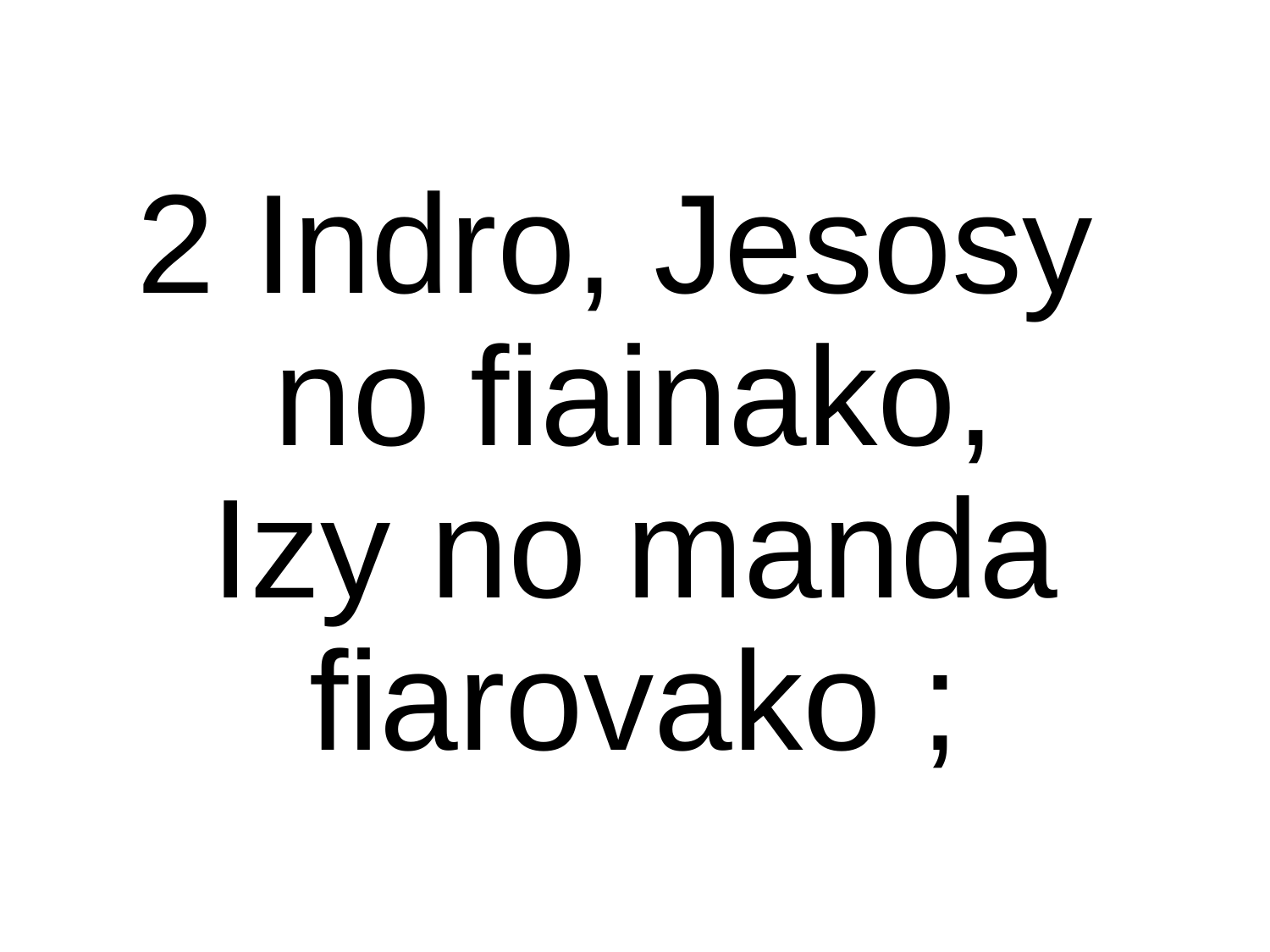

2 Indro, Jesosy
no fiainako,
Izy no manda fiarovako ;